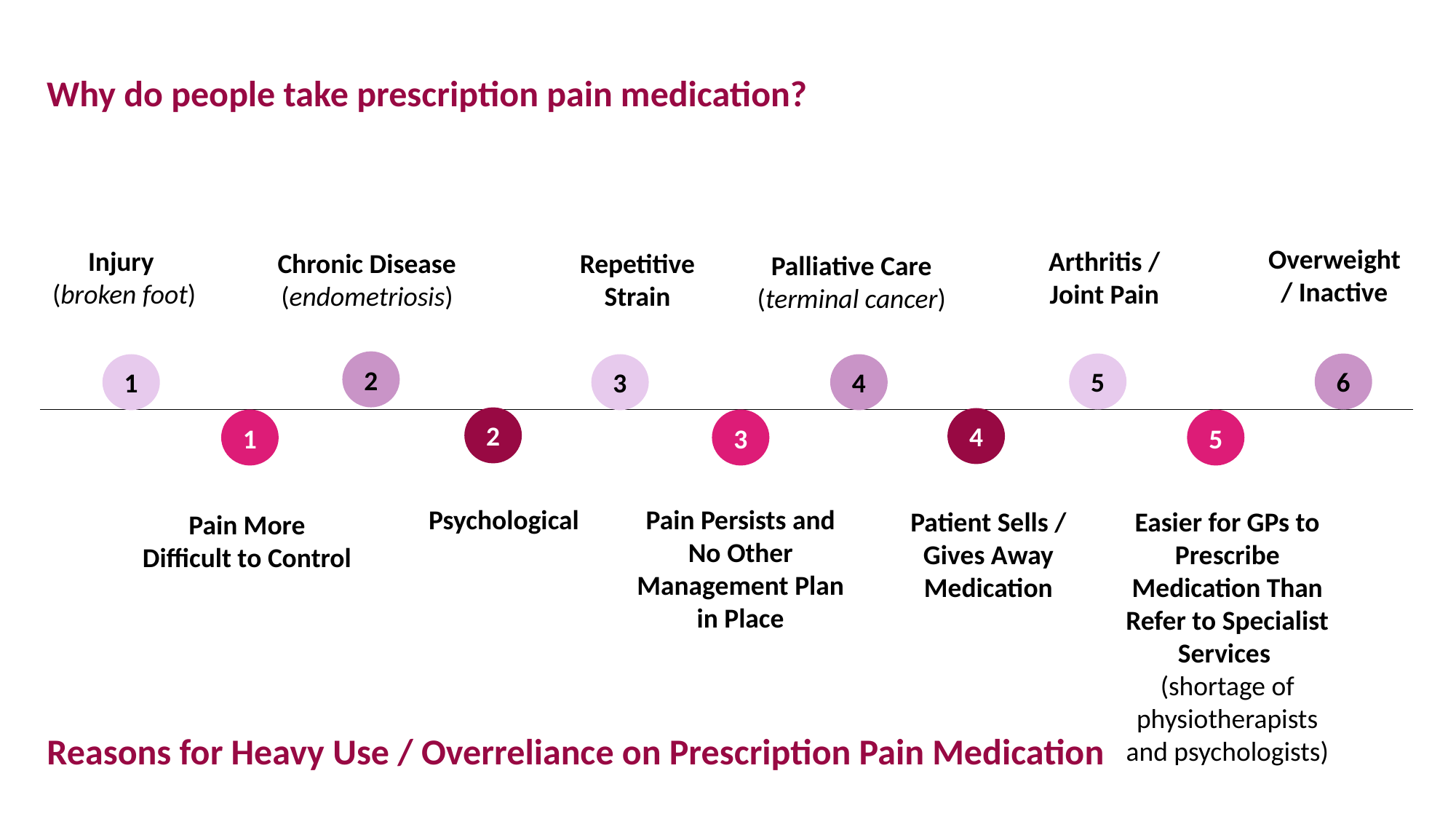

Why do people take prescription pain medication?
Overweight / Inactive
Injury
(broken foot)
Arthritis / Joint Pain
Chronic Disease
(endometriosis)
Repetitive Strain
Palliative Care
(terminal cancer)
2
5
6
1
3
4
2
4
1
3
5
Pain Persists and No Other Management Plan in Place
Psychological
Patient Sells / Gives Away Medication
Easier for GPs to Prescribe Medication Than Refer to Specialist Services
(shortage of physiotherapists and psychologists)
Pain More Difficult to Control
Reasons for Heavy Use / Overreliance on Prescription Pain Medication